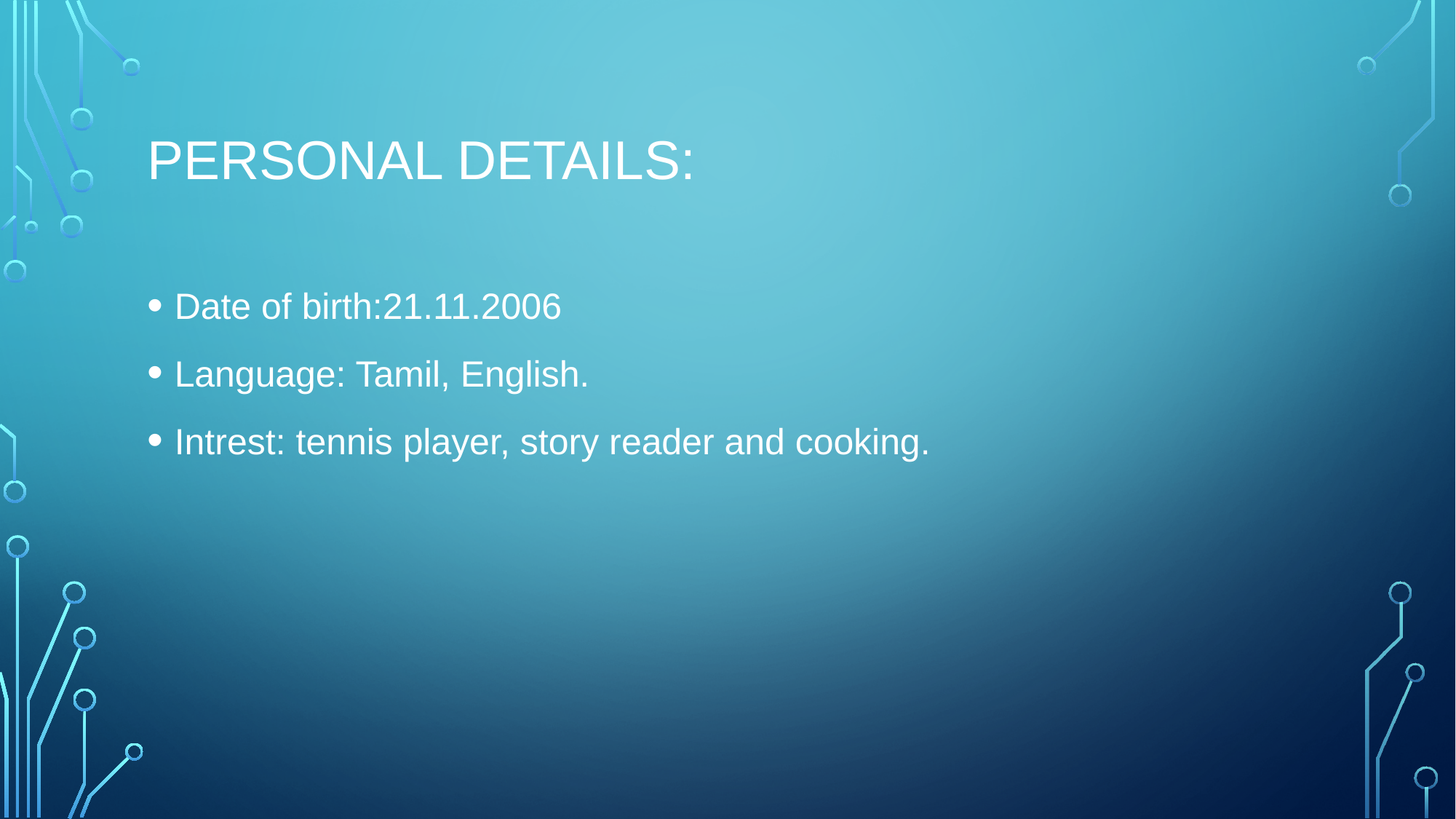

# Personal details:
Date of birth:21.11.2006
Language: Tamil, English.
Intrest: tennis player, story reader and cooking.